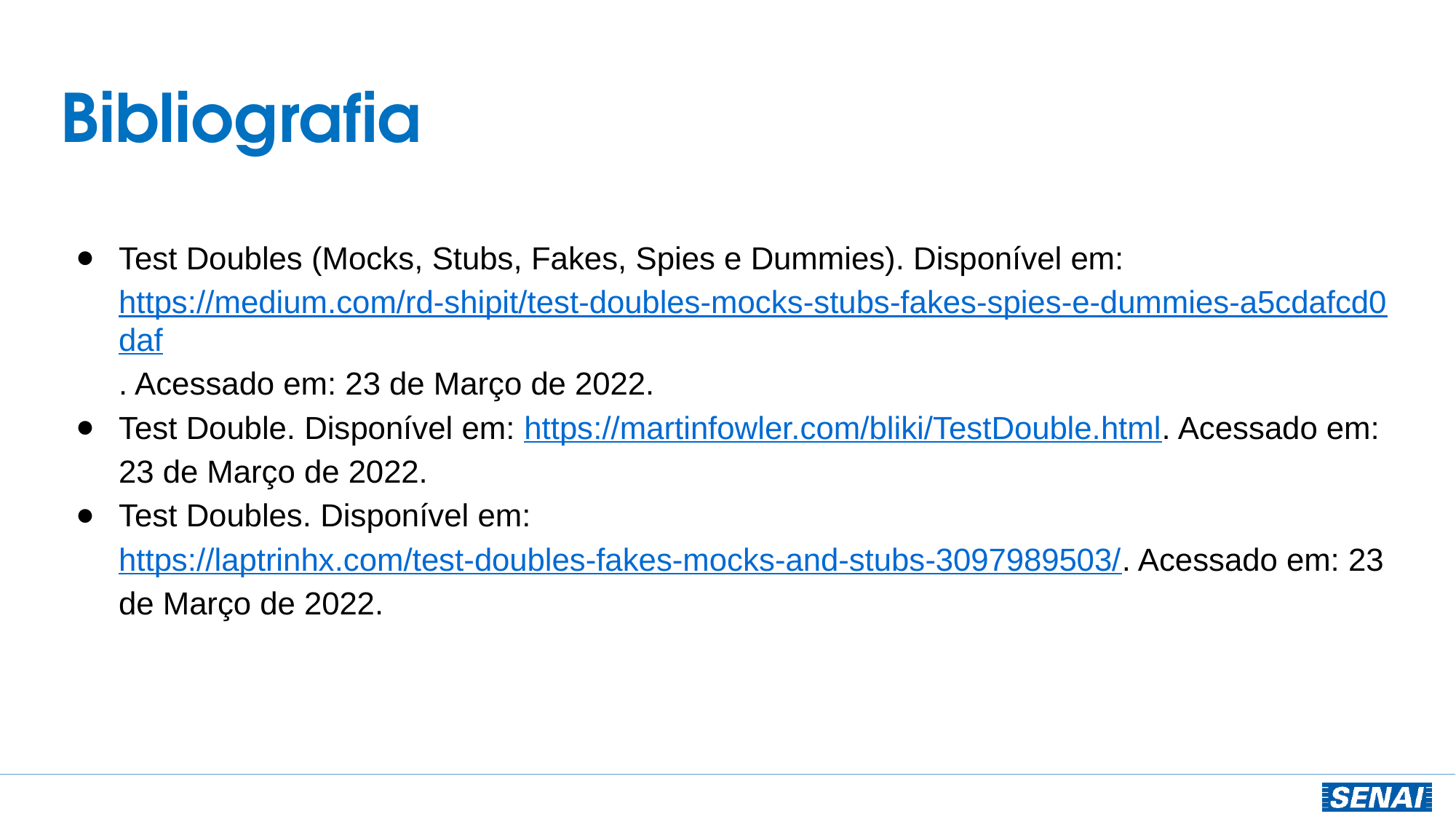

# Bibliografia
Test Doubles (Mocks, Stubs, Fakes, Spies e Dummies). Disponível em: https://medium.com/rd-shipit/test-doubles-mocks-stubs-fakes-spies-e-dummies-a5cdafcd0daf. Acessado em: 23 de Março de 2022.
Test Double. Disponível em: https://martinfowler.com/bliki/TestDouble.html. Acessado em: 23 de Março de 2022.
Test Doubles. Disponível em: https://laptrinhx.com/test-doubles-fakes-mocks-and-stubs-3097989503/. Acessado em: 23 de Março de 2022.